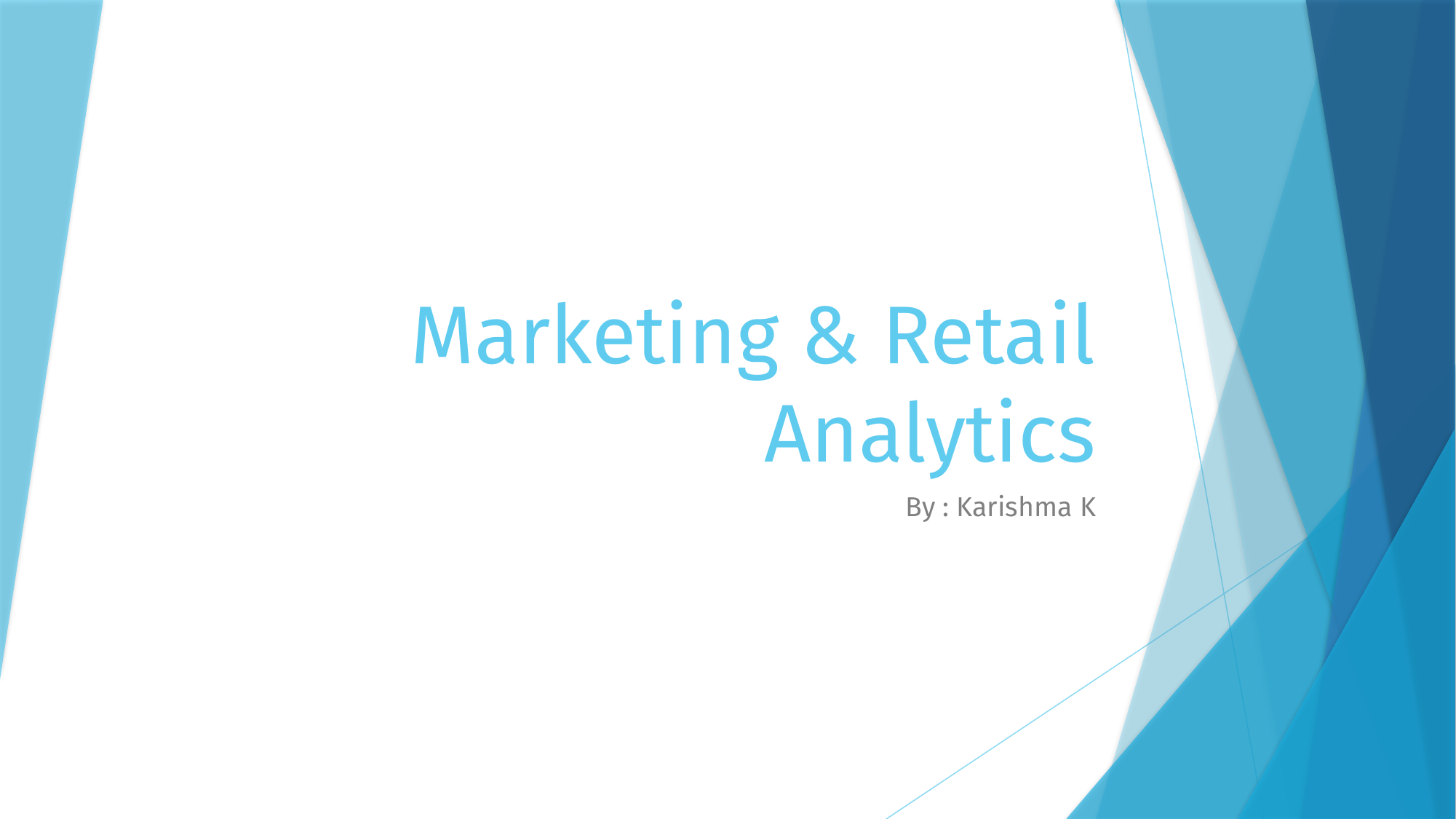

# Marketing & Retail Analytics
By : Karishma K